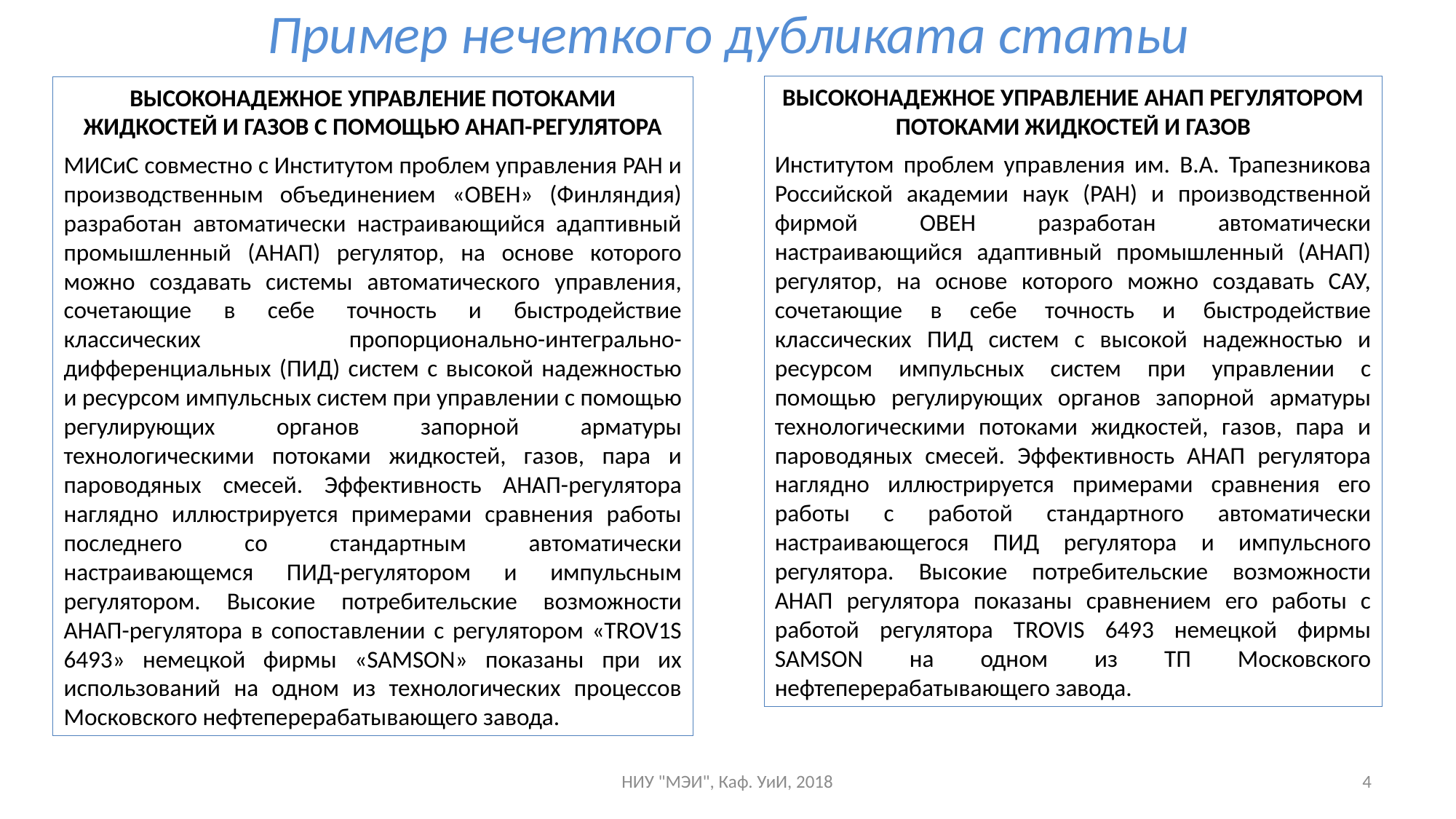

# Пример нечеткого дубликата статьи
ВЫСОКОНАДЕЖНОЕ УПРАВЛЕНИЕ АНАП РЕГУЛЯТОРОМ ПОТОКАМИ ЖИДКОСТЕЙ И ГАЗОВ
Институтом проблем управления им. В.А. Трапезникова Российской академии наук (РАН) и производственной фирмой ОВЕН разработан автоматически настраивающийся адаптивный промышленный (АНАП) регулятор, на основе которого можно создавать САУ, сочетающие в себе точность и быстродействие классических ПИД систем с высокой надежностью и ресурсом импульсных систем при управлении с помощью регулирующих органов запорной арматуры технологическими потоками жидкостей, газов, пара и пароводяных смесей. Эффективность АНАП регулятора наглядно иллюстрируется примерами сравнения его работы с работой стандартного автоматически настраивающегося ПИД регулятора и импульсного регулятора. Высокие потребительские возможности АНАП регулятора показаны сравнением его работы с работой регулятора TROVIS 6493 немецкой фирмы SAMSON на одном из ТП Московского нефтеперерабатывающего завода.
ВЫСОКОНАДЕЖНОЕ УПРАВЛЕНИЕ ПОТОКАМИ ЖИДКОСТЕЙ И ГАЗОВ С ПОМОЩЬЮ АНАП-РЕГУЛЯТОРА
МИСиС совместно с Институтом проблем управления РАН и производственным объединением «ОВЕН» (Финляндия) разработан автоматически настраивающийся адаптивный промышленный (АНАП) регулятор, на основе которого можно создавать системы автоматического управления, сочетающие в себе точность и быстродействие классических пропорционально-интегрально-дифференциальных (ПИД) систем с высокой надежностью и ресурсом импульсных систем при управлении с помощью регулирующих органов запорной арматуры технологическими потоками жидкостей, газов, пара и пароводяных смесей. Эффективность АНАП-регулятора наглядно иллюстрируется примерами сравнения работы последнего со стандартным автоматически настраивающемся ПИД-регулятором и импульсным регулятором. Высокие потребительские возможности АНАП-регулятора в сопоставлении с регулятором «TROV1S 6493» немецкой фирмы «SAMSON» показаны при их использований на одном из технологических процессов Московского нефтеперерабатывающего завода.
НИУ "МЭИ", Каф. УиИ, 2018
4